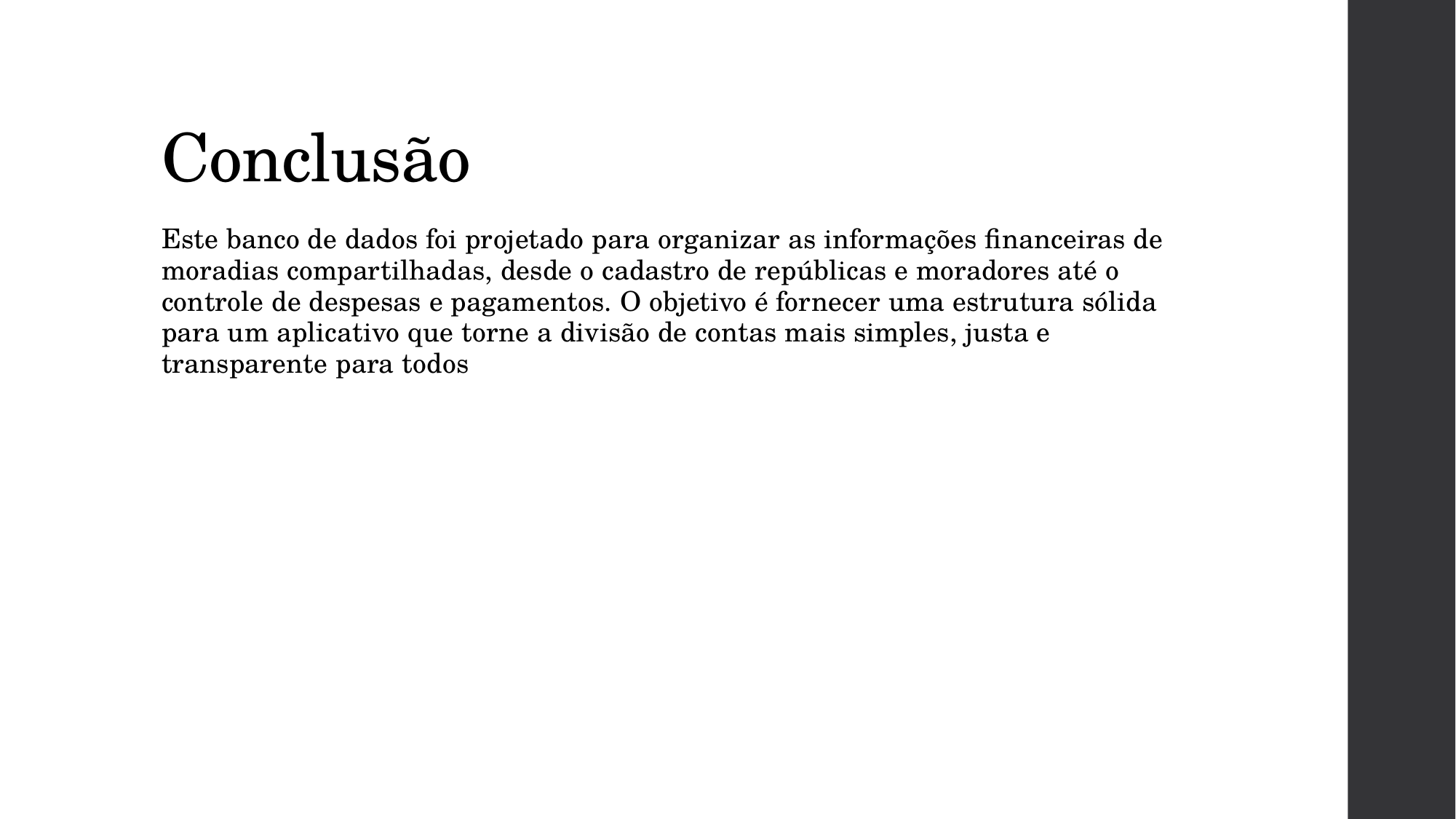

# Conclusão
Este banco de dados foi projetado para organizar as informações financeiras de moradias compartilhadas, desde o cadastro de repúblicas e moradores até o controle de despesas e pagamentos. O objetivo é fornecer uma estrutura sólida para um aplicativo que torne a divisão de contas mais simples, justa e transparente para todos
Mostra o total de despesas registradas para cada república (soma de todas as despesas)